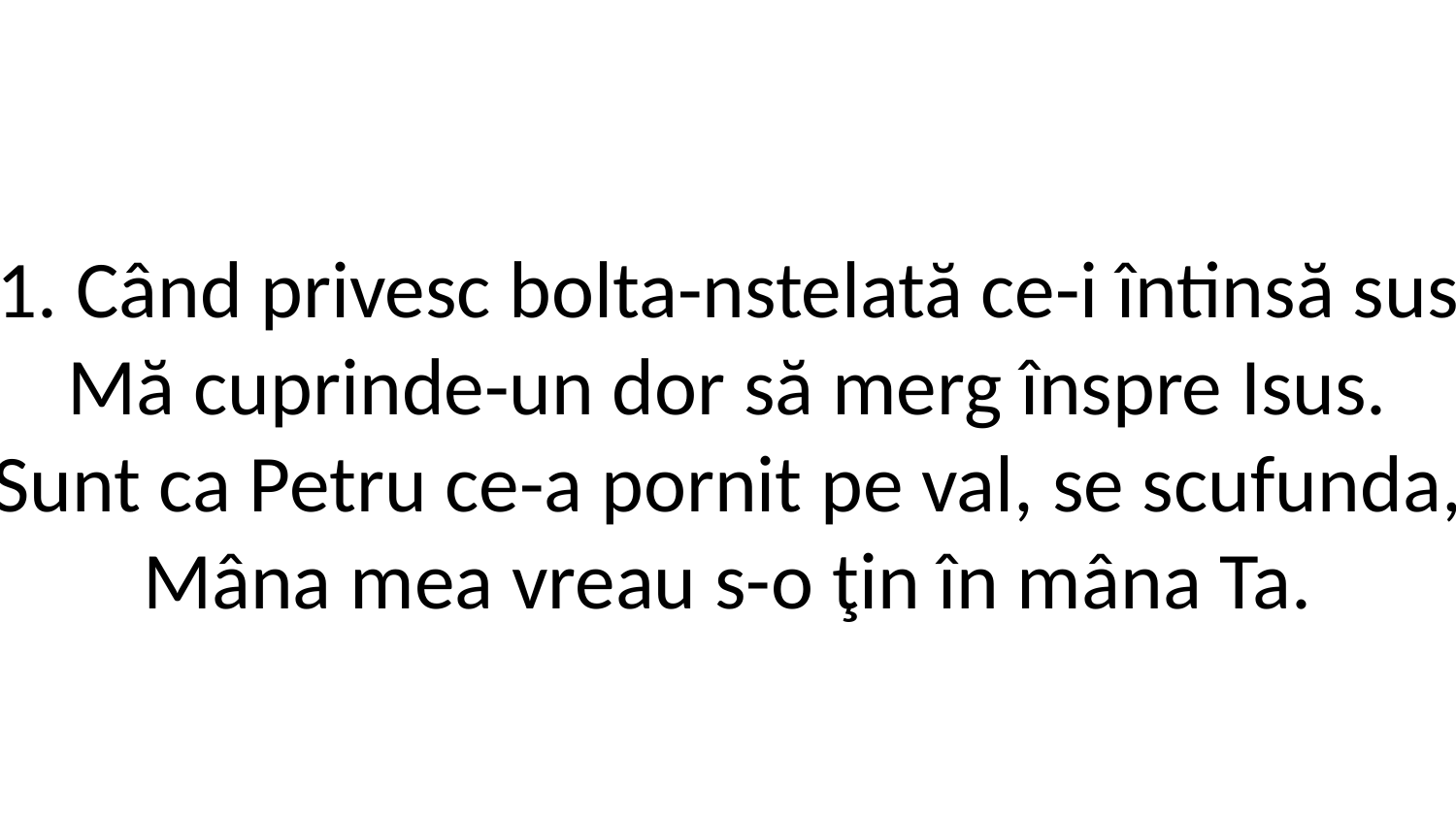

1. Când privesc bolta-nstelată ce-i întinsă sus
Mă cuprinde-un dor să merg înspre Isus.
Sunt ca Petru ce-a pornit pe val, se scufunda,
Mâna mea vreau s-o ţin în mâna Ta.